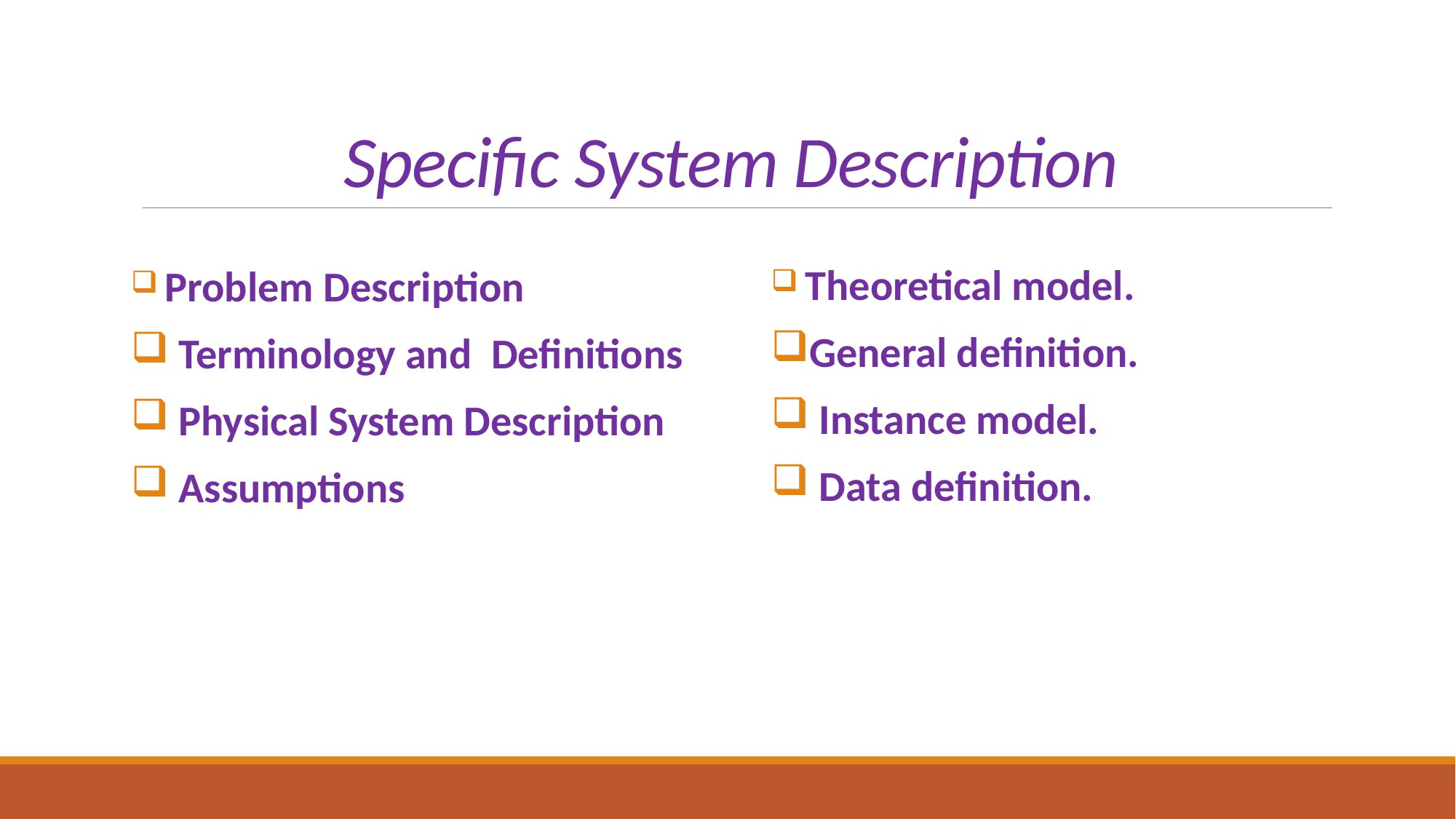

# Specific System Description
 Theoretical model.
General definition.
 Instance model.
 Data definition.

 Problem Description
 Terminology and  Definitions
 Physical System Description
 Assumptions